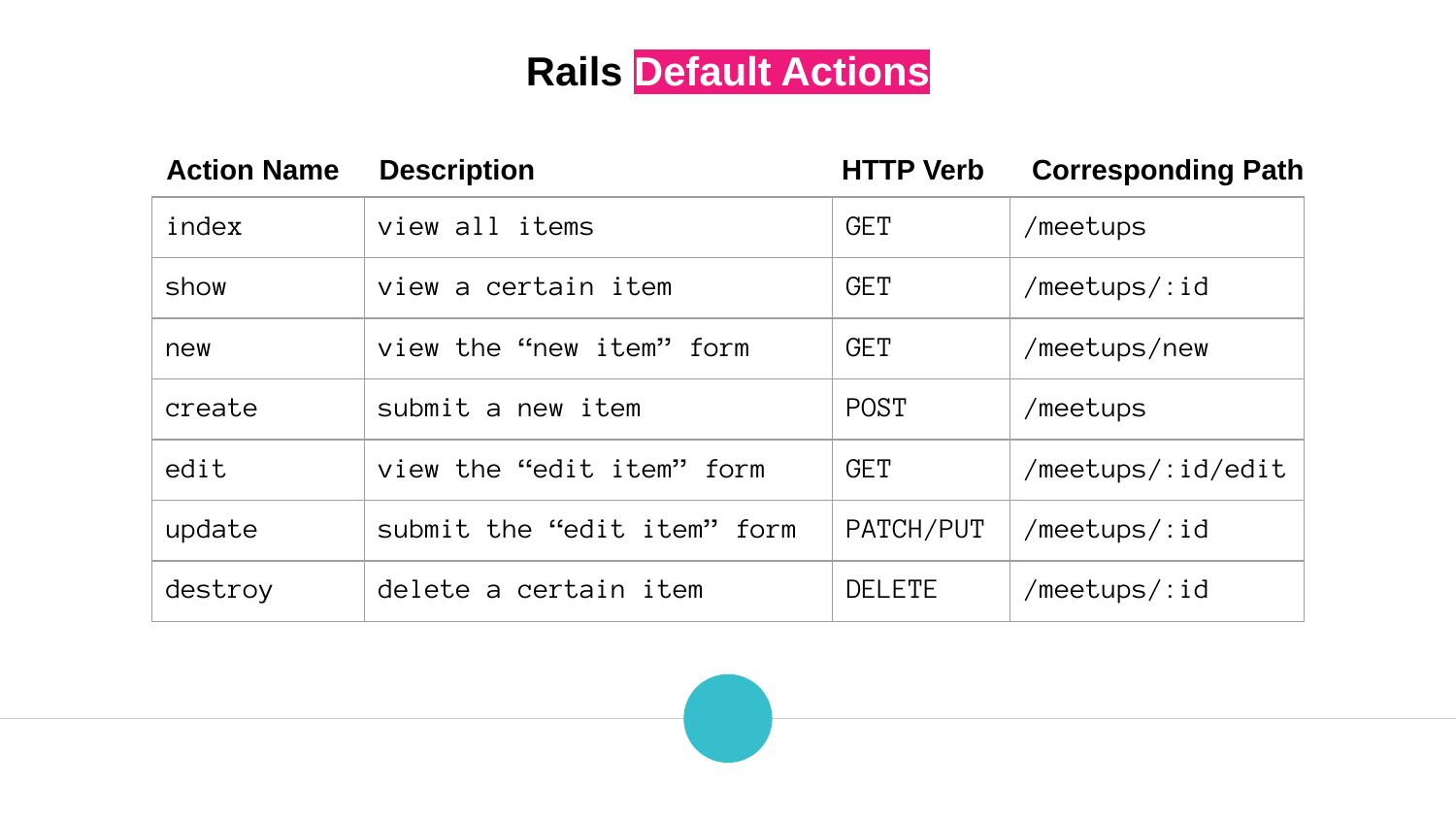

Rails Default Actions
Action Name
Description
HTTP Verb
Corresponding Path
| index | view all items | GET | /meetups |
| --- | --- | --- | --- |
| show | view a certain item | GET | /meetups/:id |
| new | view the “new item” form | GET | /meetups/new |
| create | submit a new item | POST | /meetups |
| edit | view the “edit item” form | GET | /meetups/:id/edit |
| update | submit the “edit item” form | PATCH/PUT | /meetups/:id |
| destroy | delete a certain item | DELETE | /meetups/:id |